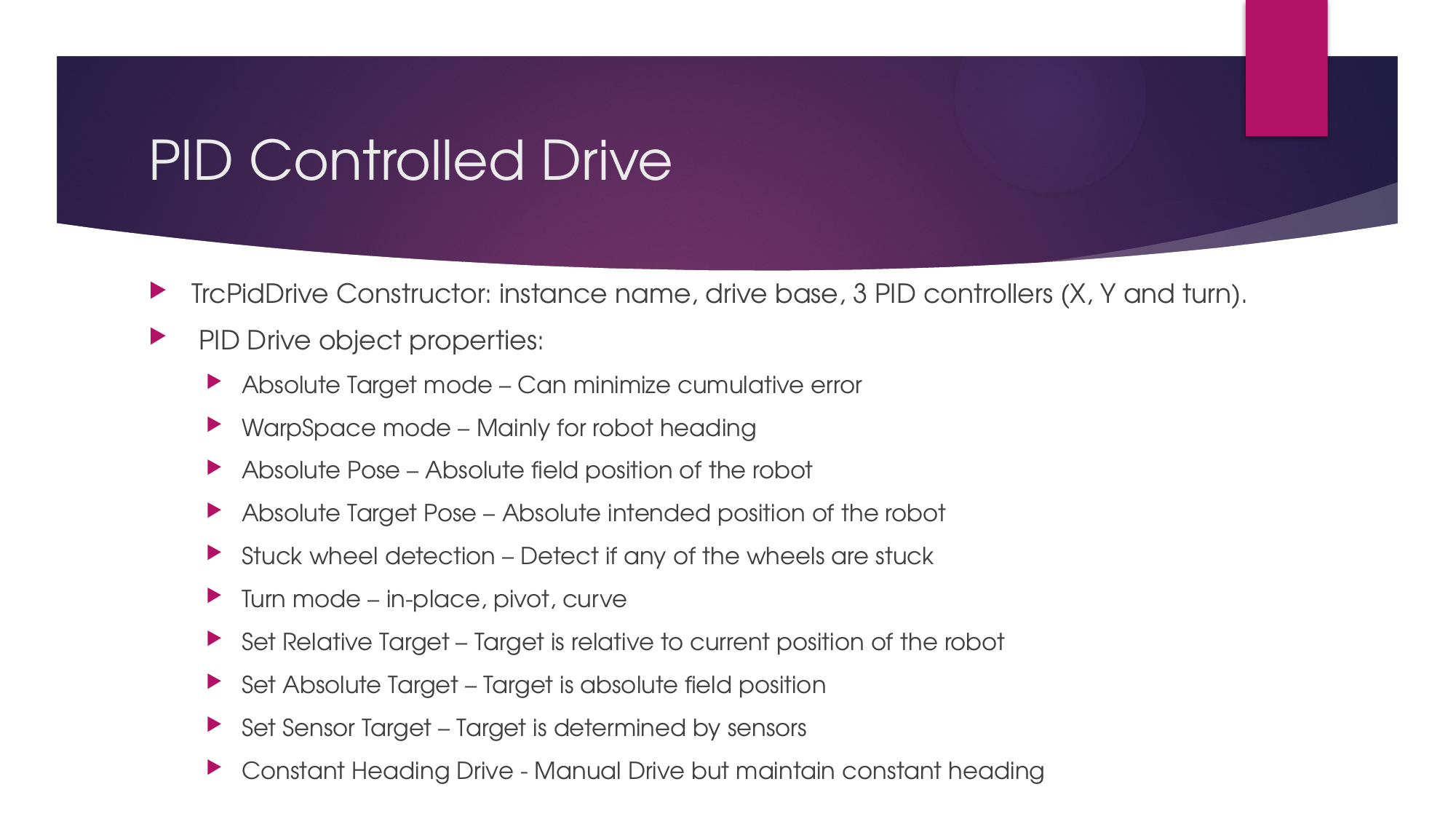

# PID Controlled Drive
TrcPidDrive Constructor: instance name, drive base, 3 PID controllers (X, Y and turn).
 PID Drive object properties:
Absolute Target mode – Can minimize cumulative error
WarpSpace mode – Mainly for robot heading
Absolute Pose – Absolute field position of the robot
Absolute Target Pose – Absolute intended position of the robot
Stuck wheel detection – Detect if any of the wheels are stuck
Turn mode – in-place, pivot, curve
Set Relative Target – Target is relative to current position of the robot
Set Absolute Target – Target is absolute field position
Set Sensor Target – Target is determined by sensors
Constant Heading Drive - Manual Drive but maintain constant heading